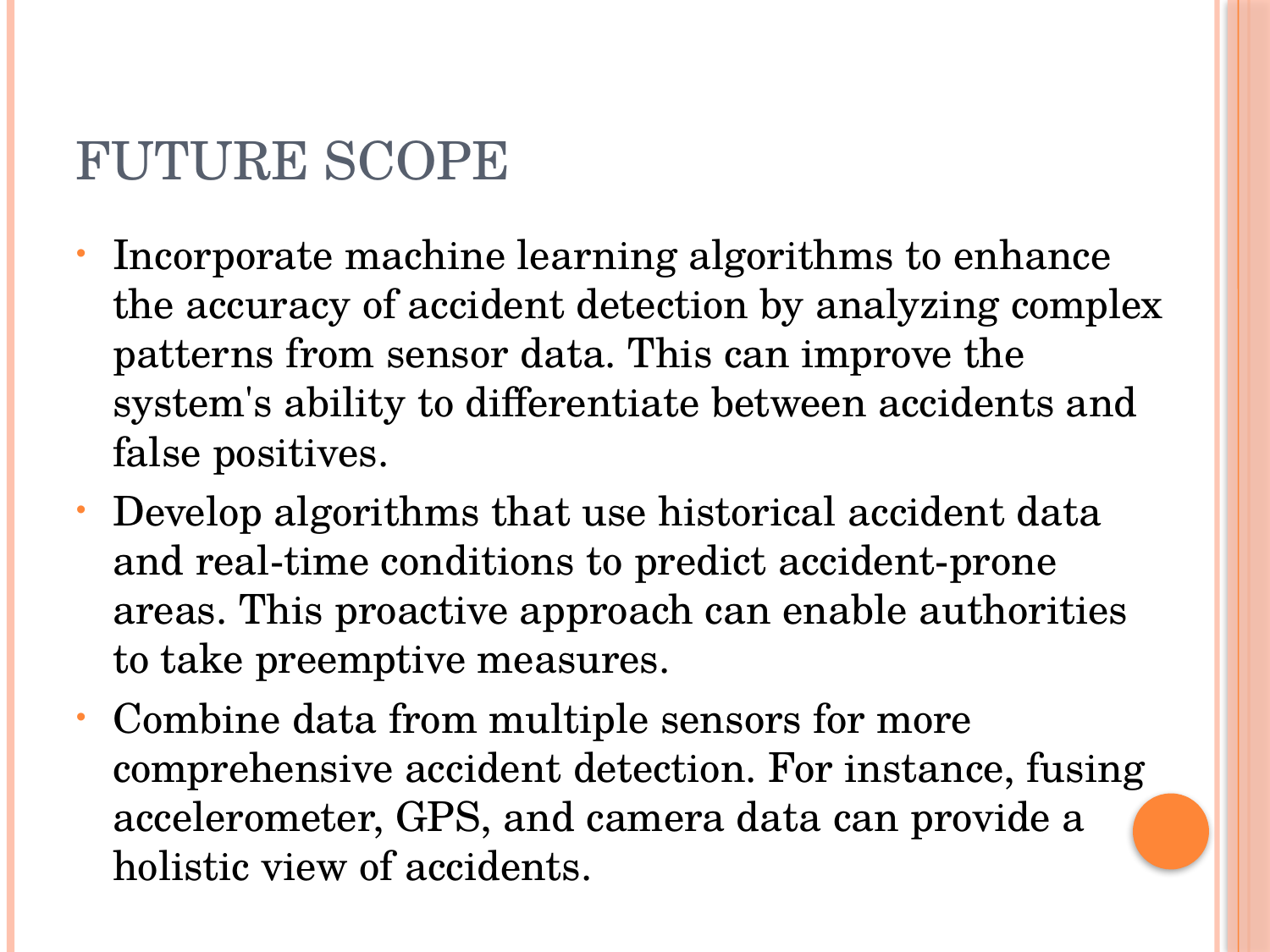

# Future Scope
Incorporate machine learning algorithms to enhance the accuracy of accident detection by analyzing complex patterns from sensor data. This can improve the system's ability to differentiate between accidents and false positives.
Develop algorithms that use historical accident data and real-time conditions to predict accident-prone areas. This proactive approach can enable authorities to take preemptive measures.
Combine data from multiple sensors for more comprehensive accident detection. For instance, fusing accelerometer, GPS, and camera data can provide a holistic view of accidents.